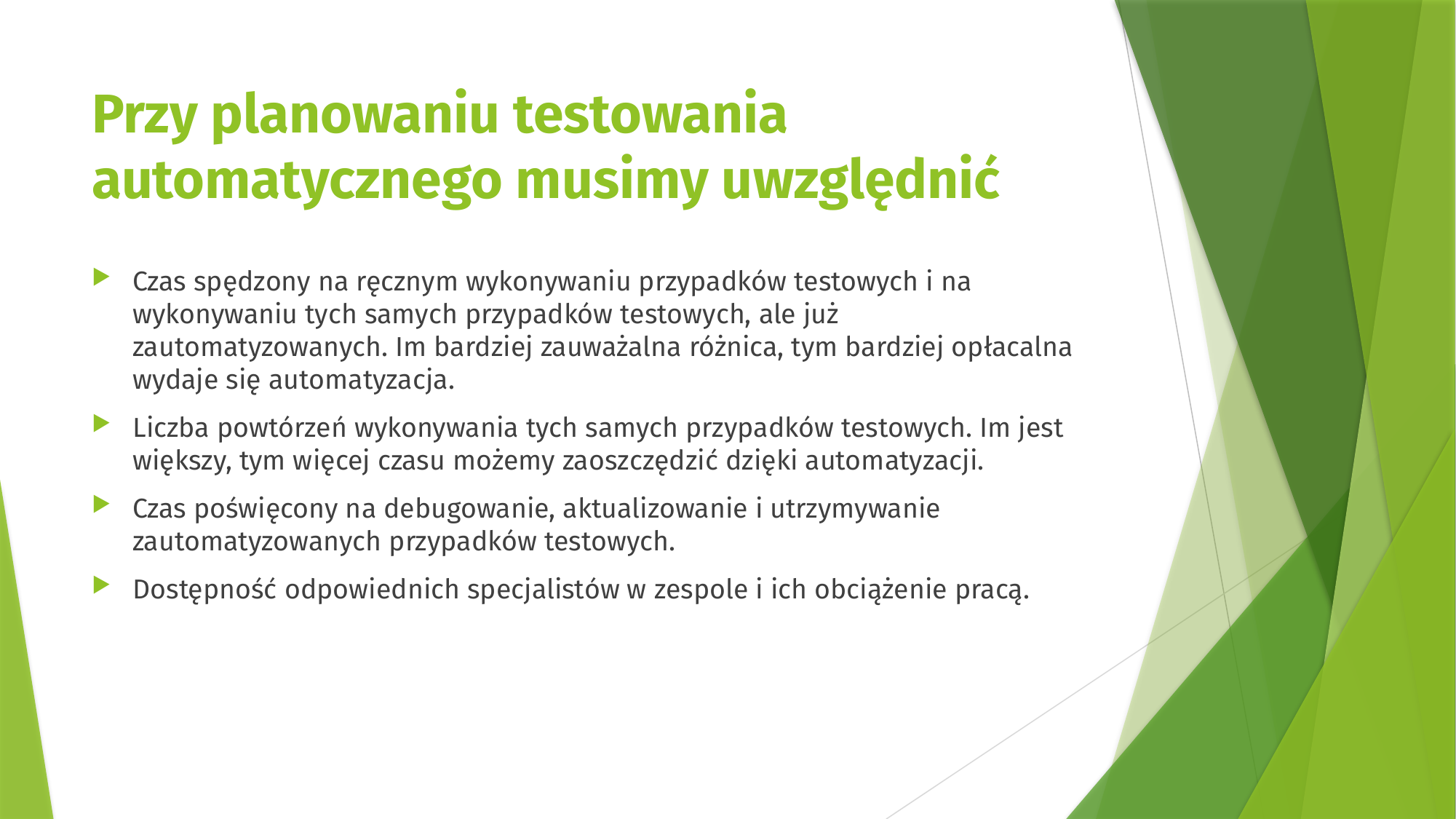

# Przy planowaniu testowania automatycznego musimy uwzględnić
Czas spędzony na ręcznym wykonywaniu przypadków testowych i na wykonywaniu tych samych przypadków testowych, ale już zautomatyzowanych. Im bardziej zauważalna różnica, tym bardziej opłacalna wydaje się automatyzacja.
Liczba powtórzeń wykonywania tych samych przypadków testowych. Im jest większy, tym więcej czasu możemy zaoszczędzić dzięki automatyzacji.
Czas poświęcony na debugowanie, aktualizowanie i utrzymywanie zautomatyzowanych przypadków testowych.
Dostępność odpowiednich specjalistów w zespole i ich obciążenie pracą.